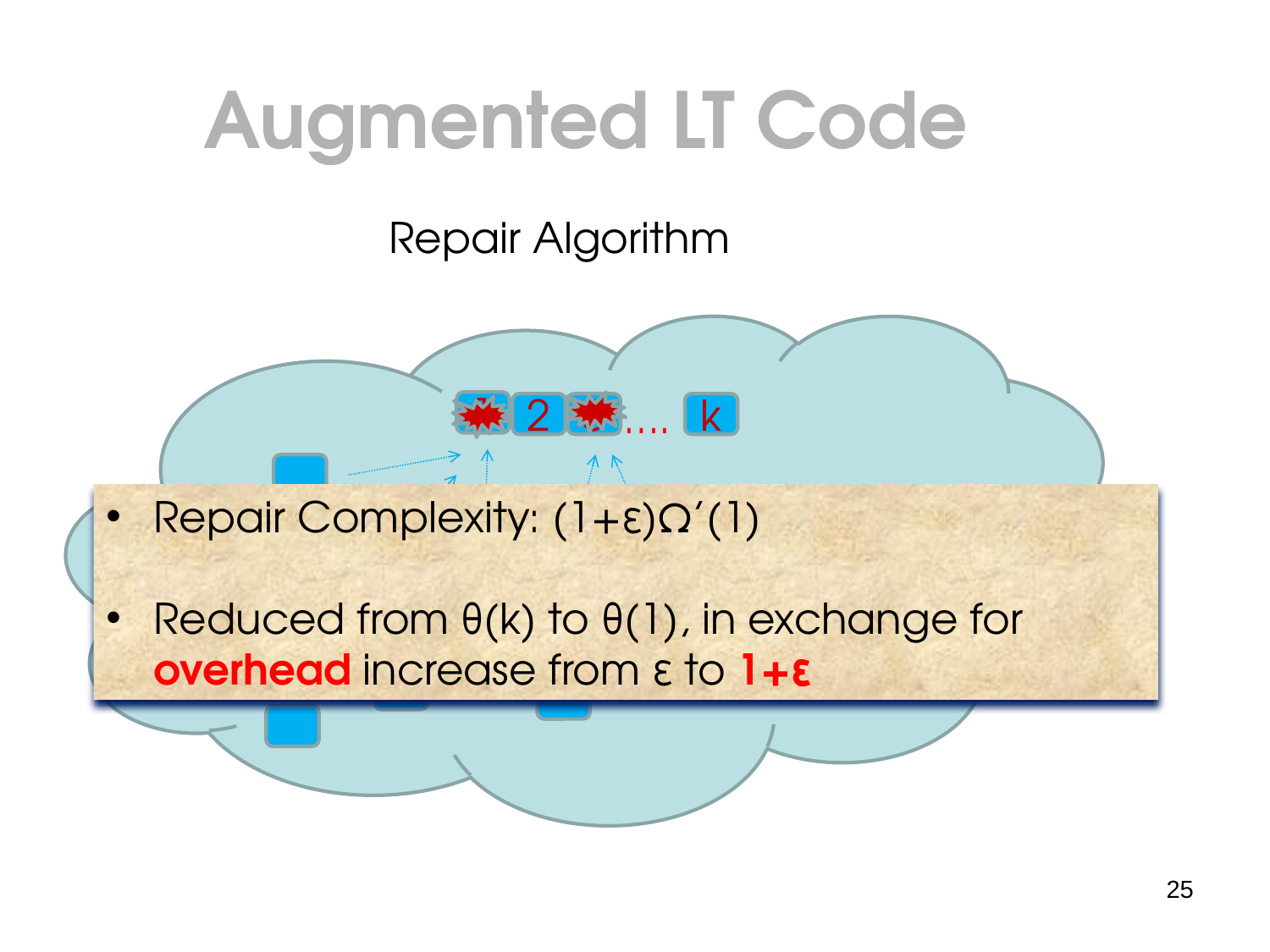

# Augmented LT Code
Repair Algorithm

….
1

3
2
k

?
Repair Complexity: (1+ε)Ω’(1)

Reduced from θ(k) to θ(1), in exchange for overhead increase from ε to 1+ε

?

25